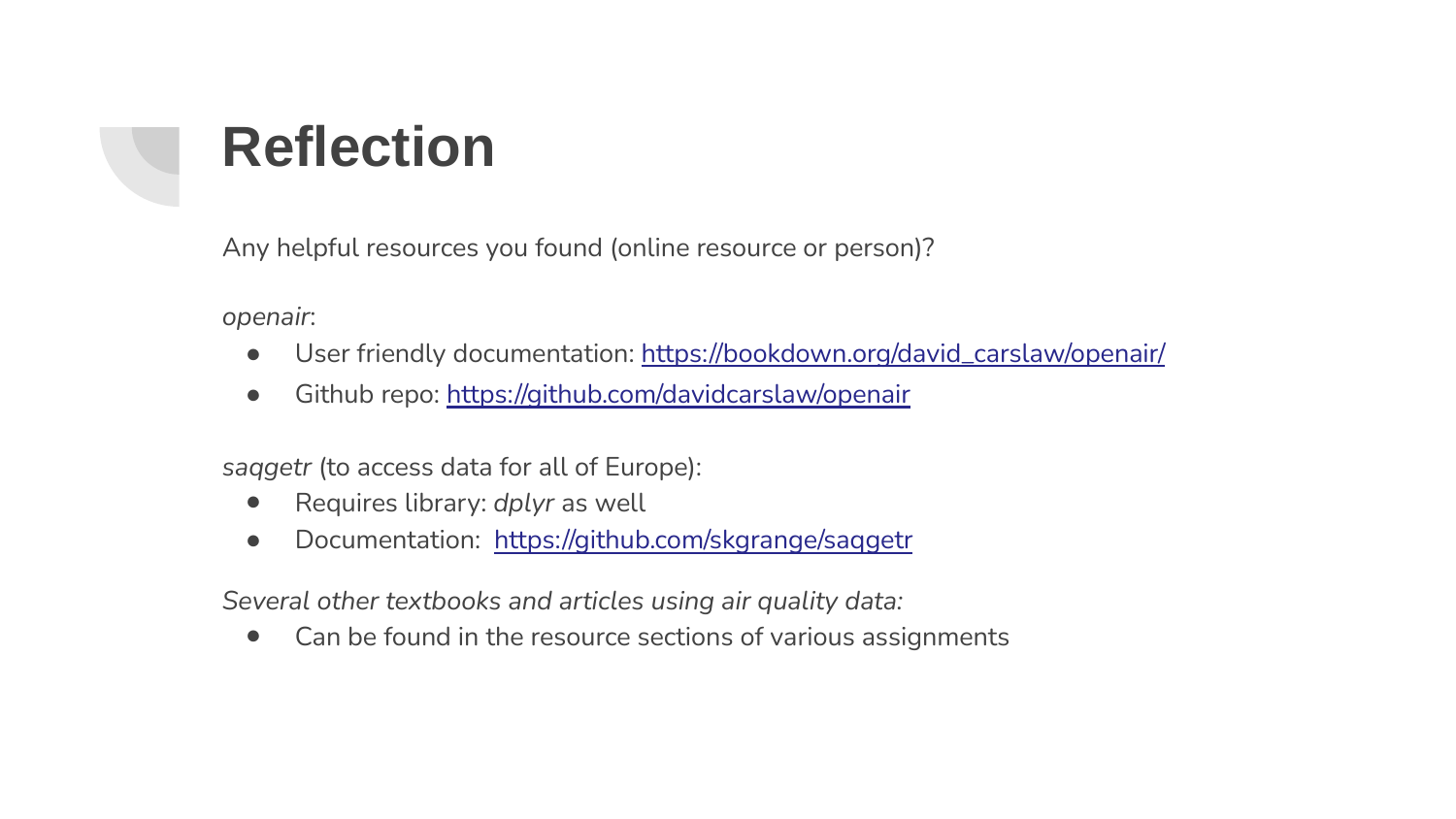

# Reflection
Any helpful resources you found (online resource or person)?
openair:
User friendly documentation: https://bookdown.org/david_carslaw/openair/
Github repo: https://github.com/davidcarslaw/openair
saqgetr (to access data for all of Europe):
Requires library: dplyr as well
Documentation:  https://github.com/skgrange/saqgetr
Several other textbooks and articles using air quality data:
Can be found in the resource sections of various assignments